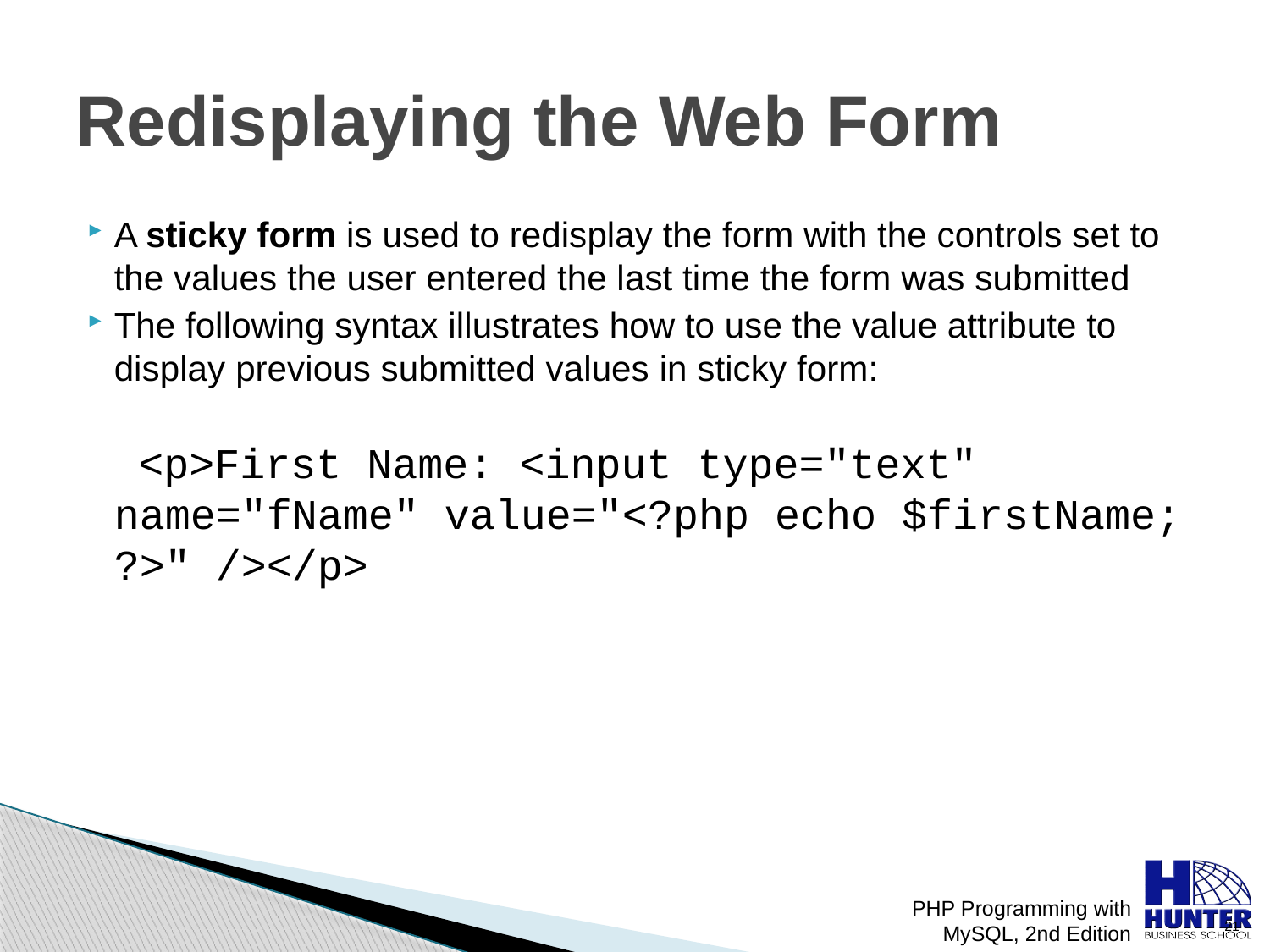

# Redisplaying the Web Form
A sticky form is used to redisplay the form with the controls set to the values the user entered the last time the form was submitted
The following syntax illustrates how to use the value attribute to display previous submitted values in sticky form:
  <p>First Name: <input type="text" name="fName" value="<?php echo $firstName; ?>" /></p>
PHP Programming with MySQL, 2nd Edition
 21